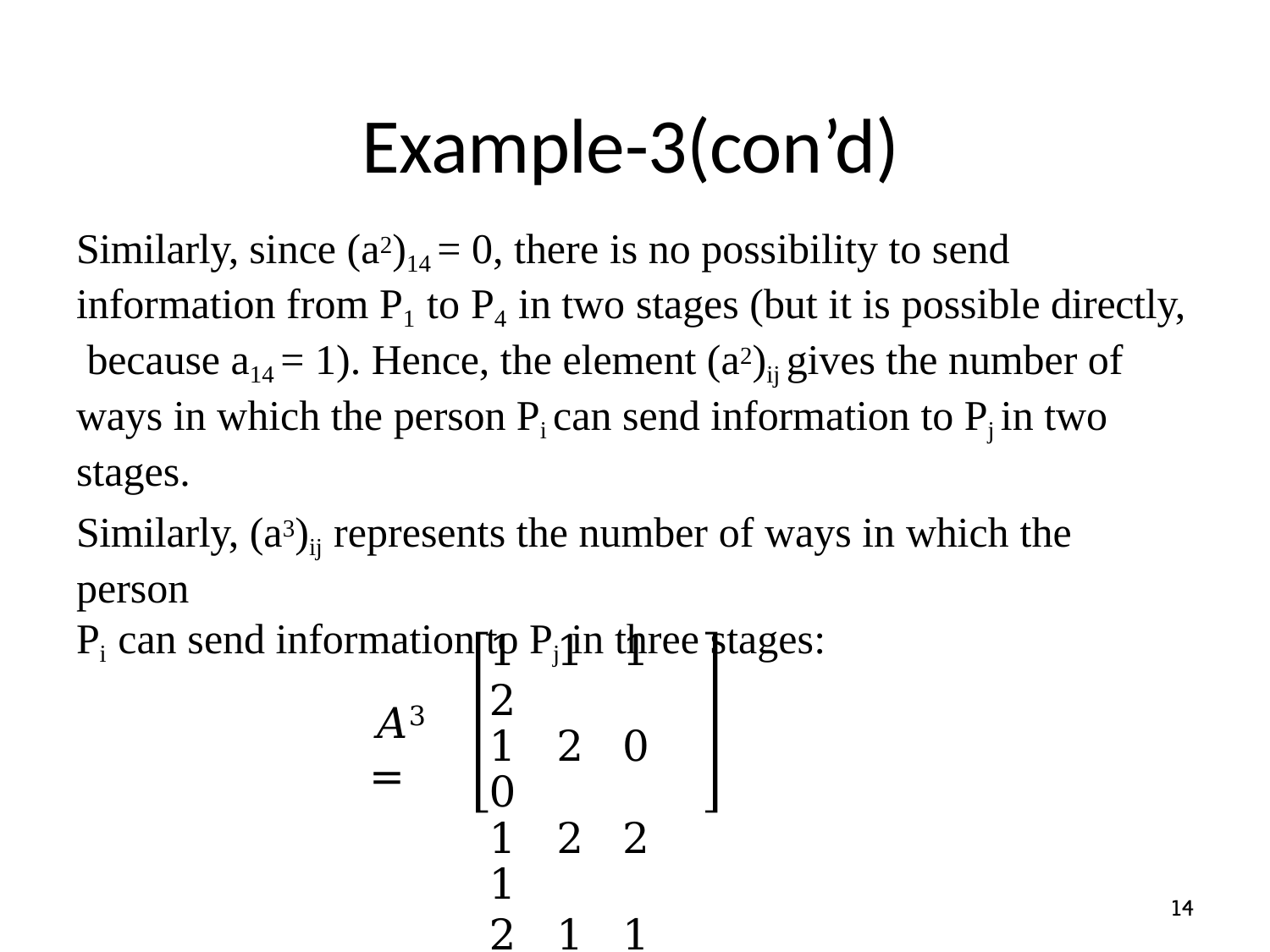

# Example-3(con’d)
Similarly, since (a2)14 = 0, there is no possibility to send  information from P1 to P4 in two stages (but it is possible directly,  because a14 = 1). Hence, the element (a2)ij gives the number of  ways in which the person Pi can send information to Pj in two  stages.
Similarly, (a3)ij represents the number of ways in which the person
Pi can send information to Pj in three stages:
1	1	1	2
1	2	0	0
1	2	2	1
2	1	1	1

𝐴3 =
14